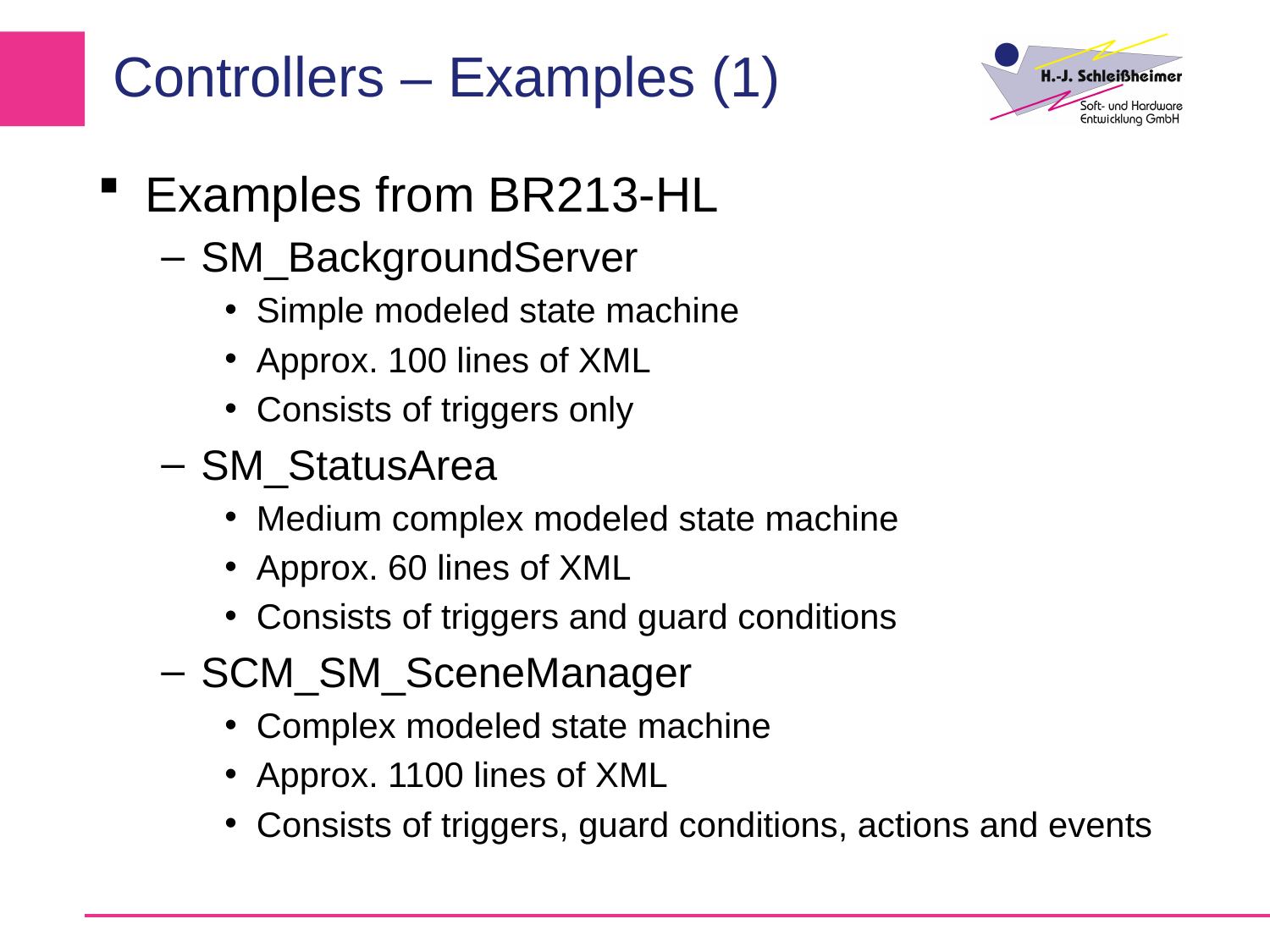

# Controllers – Examples (1)
Examples from BR213-HL
SM_BackgroundServer
Simple modeled state machine
Approx. 100 lines of XML
Consists of triggers only
SM_StatusArea
Medium complex modeled state machine
Approx. 60 lines of XML
Consists of triggers and guard conditions
SCM_SM_SceneManager
Complex modeled state machine
Approx. 1100 lines of XML
Consists of triggers, guard conditions, actions and events